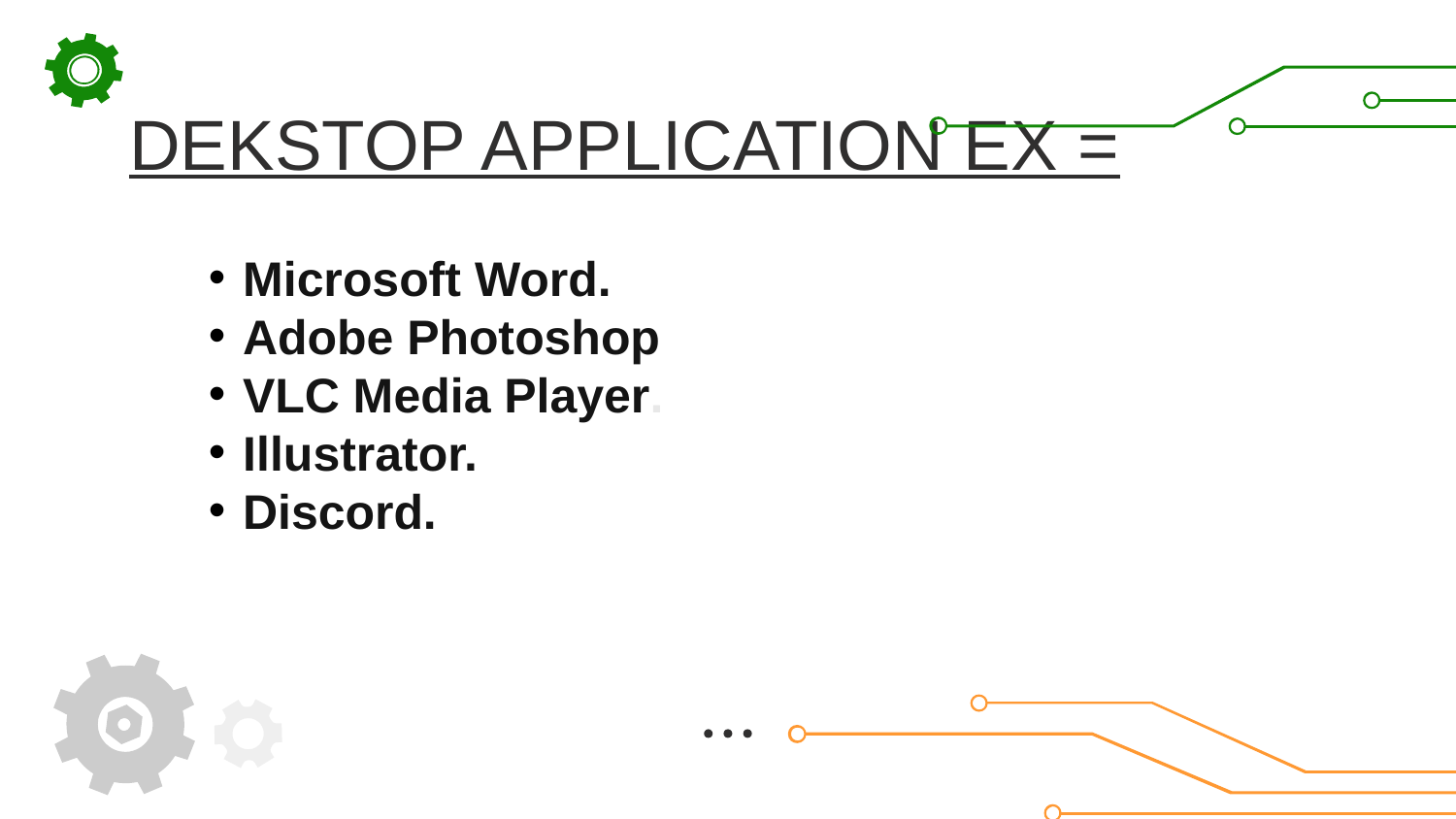

# DEKSTOP APPLICATION EX =
Microsoft Word.
Adobe Photoshop
VLC Media Player.
Illustrator.
Discord.